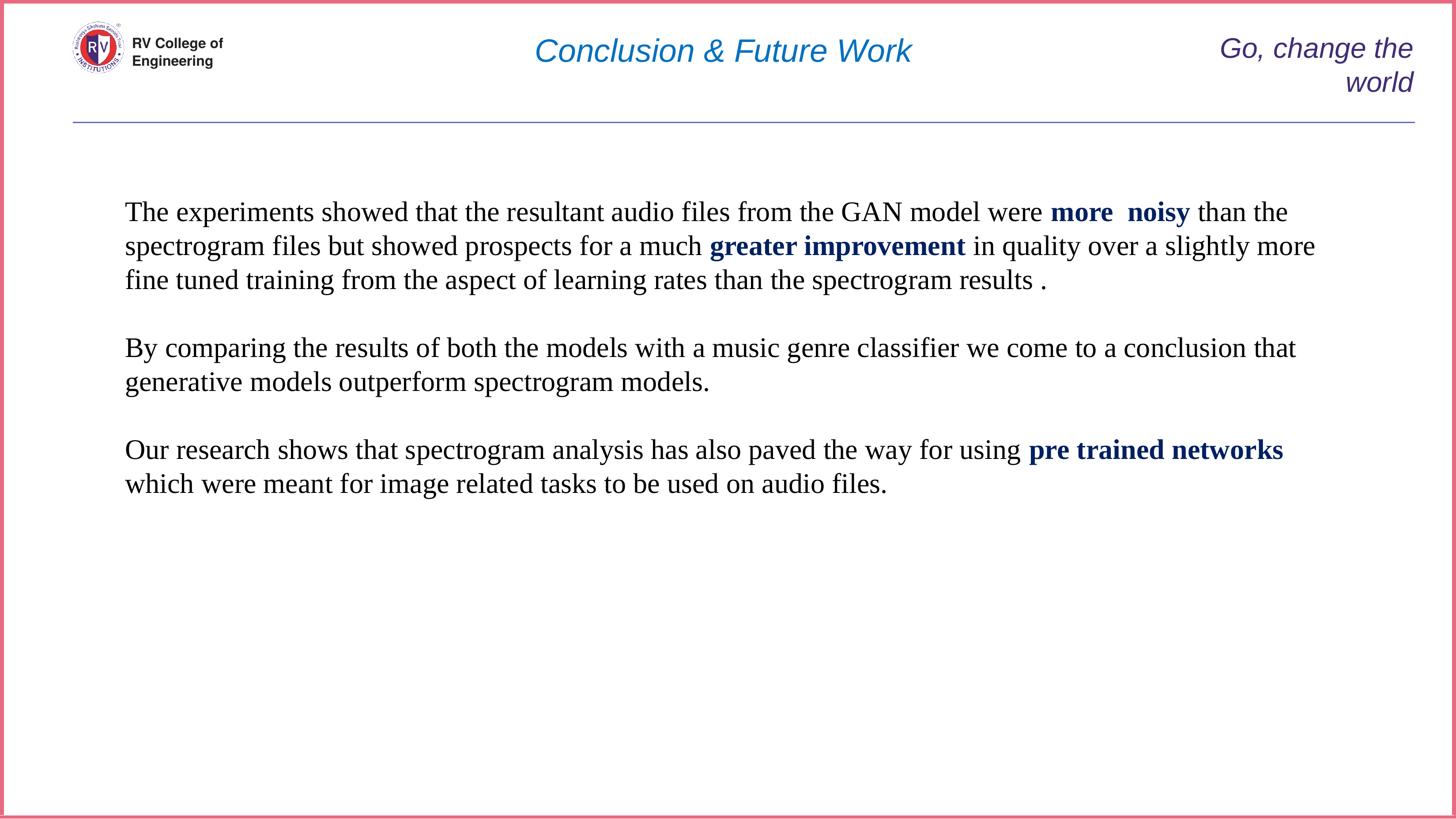

# Conclusion & Future Work
Go, change the world
RV College of
Engineering

The experiments showed that the resultant audio files from the GAN model were more  noisy than the spectrogram files but showed prospects for a much greater improvement in quality over a slightly more fine tuned training from the aspect of learning rates than the spectrogram results .

By comparing the results of both the models with a music genre classifier we come to a conclusion that generative models outperform spectrogram models.

Our research shows that spectrogram analysis has also paved the way for using pre trained networks which were meant for image related tasks to be used on audio files.